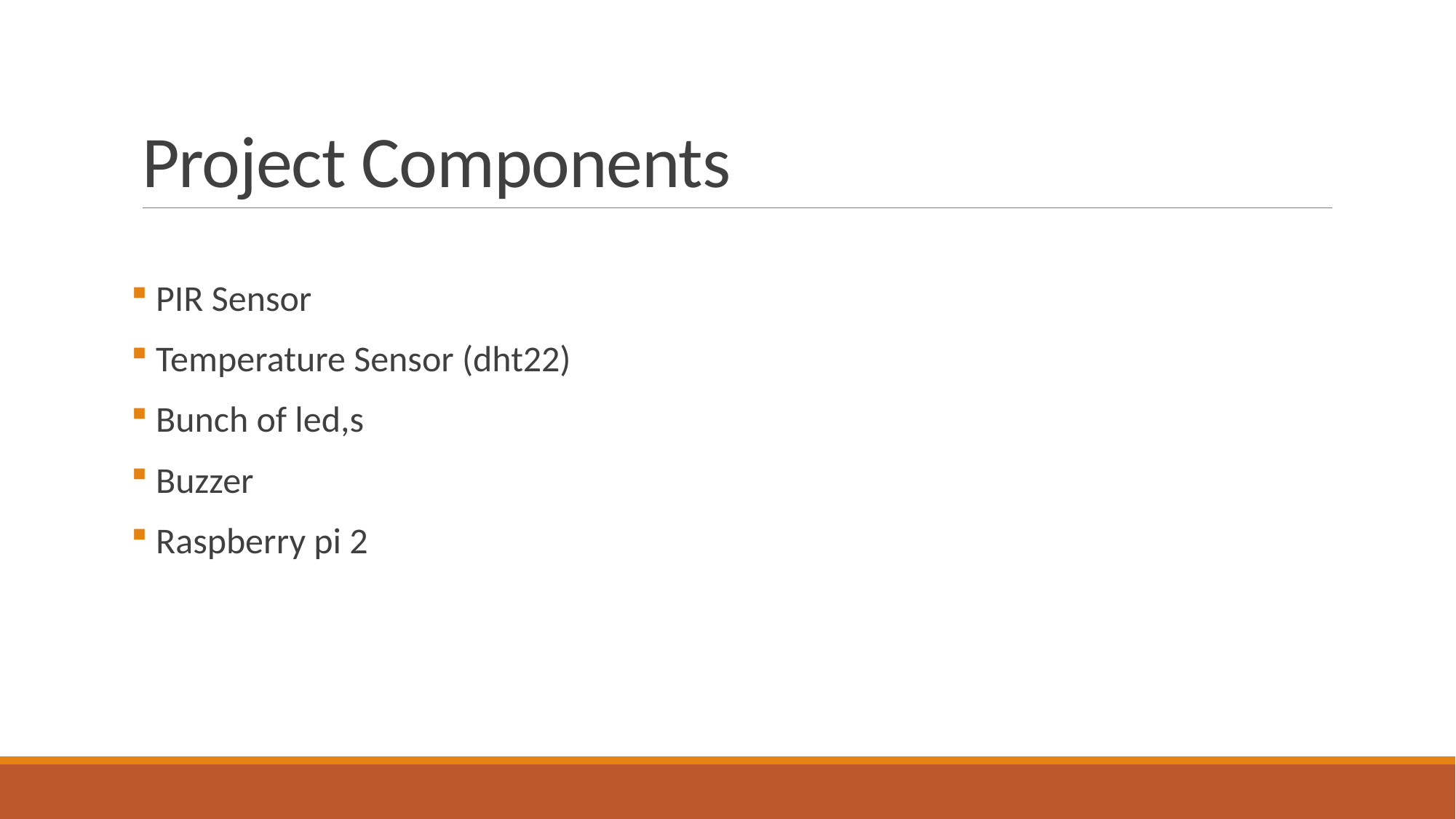

# Project Components

 PIR Sensor
 Temperature Sensor (dht22)
 Bunch of led,s
 Buzzer
 Raspberry pi 2